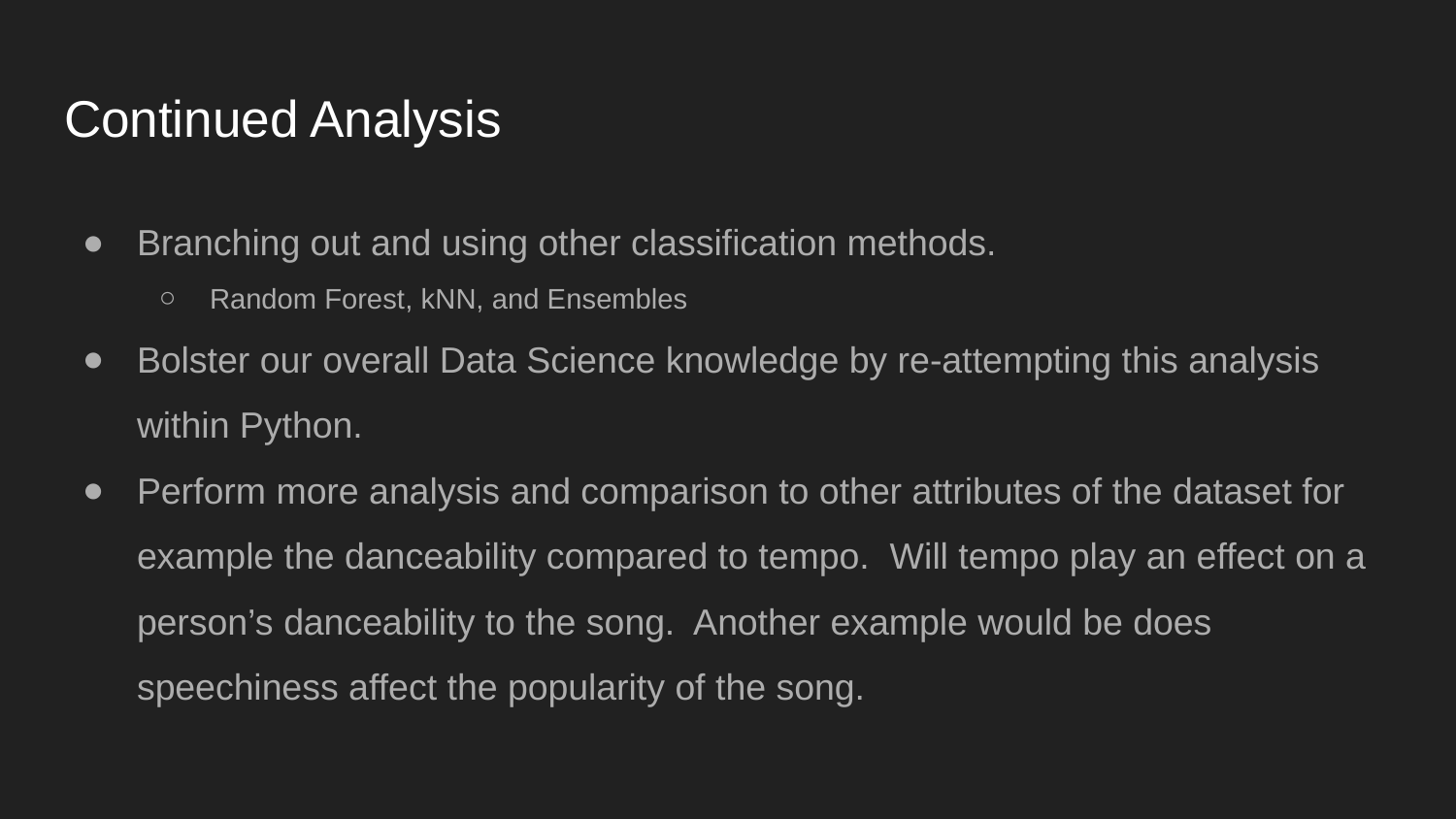

# Continued Analysis
Branching out and using other classification methods.
Random Forest, kNN, and Ensembles
Bolster our overall Data Science knowledge by re-attempting this analysis within Python.
Perform more analysis and comparison to other attributes of the dataset for example the danceability compared to tempo.  Will tempo play an effect on a person’s danceability to the song.  Another example would be does speechiness affect the popularity of the song.